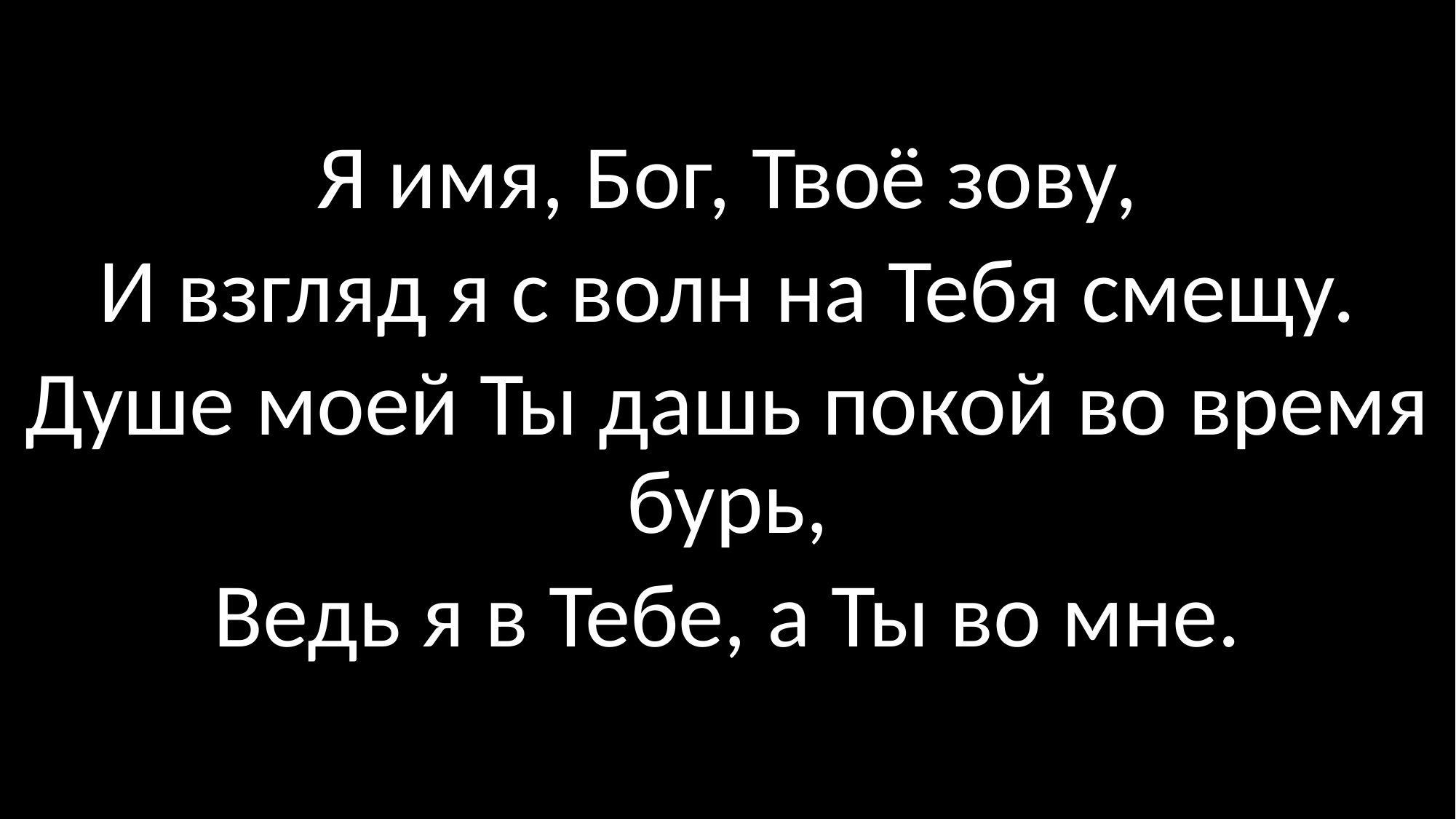

Я имя, Бог, Твоё зову,
И взгляд я с волн на Тебя смещу.
Душе моей Ты дашь покой во время бурь,
Ведь я в Тебе, а Ты во мне.